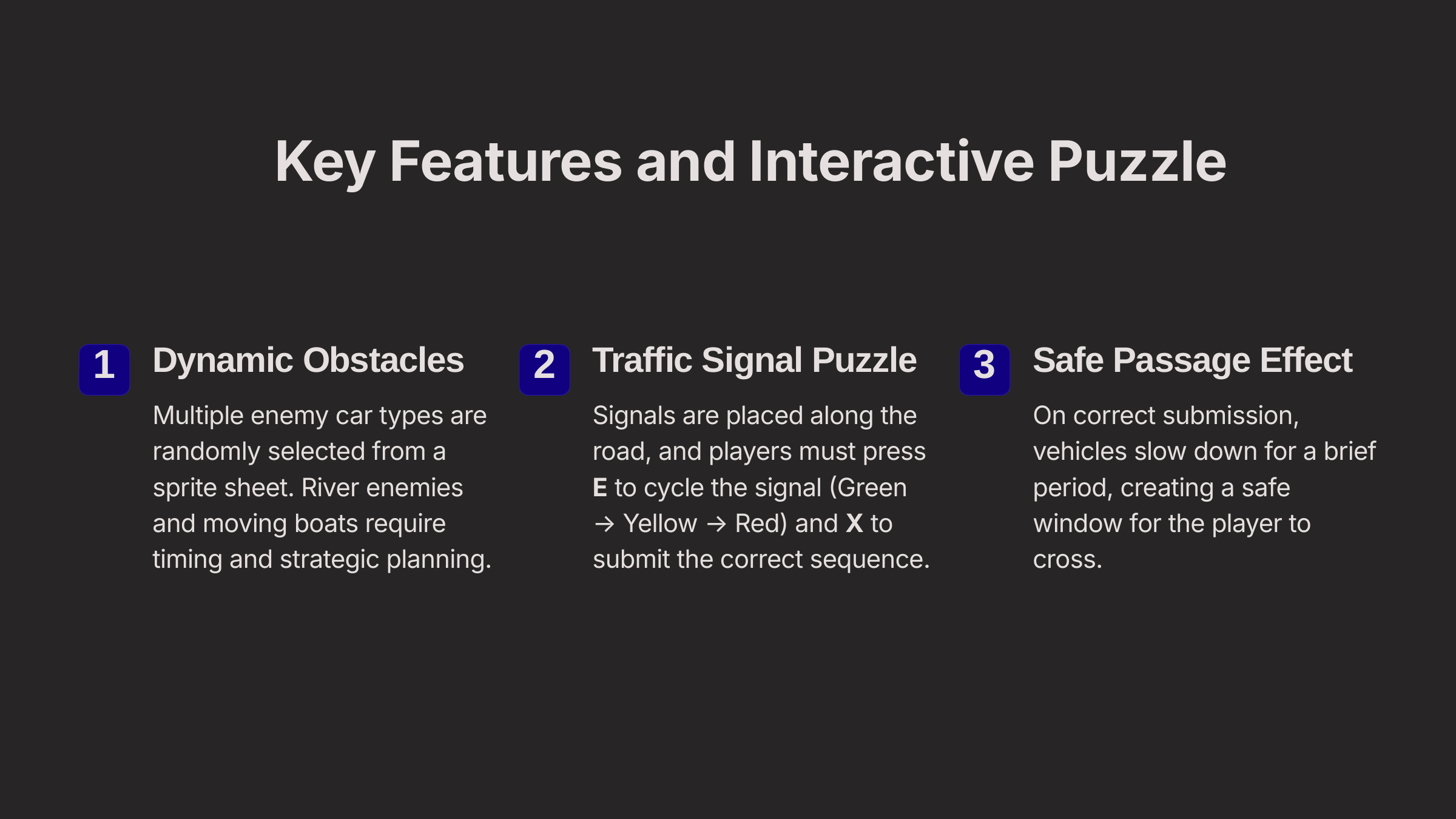

Key Features and Interactive Puzzle

Dynamic Obstacles

Traffic Signal Puzzle

Safe Passage Effect
1
2
3
Multiple enemy car types are randomly selected from a sprite sheet. River enemies and moving boats require timing and strategic planning.
Signals are placed along the road, and players must press E to cycle the signal (Green → Yellow → Red) and X to submit the correct sequence.
On correct submission, vehicles slow down for a brief period, creating a safe window for the player to cross.